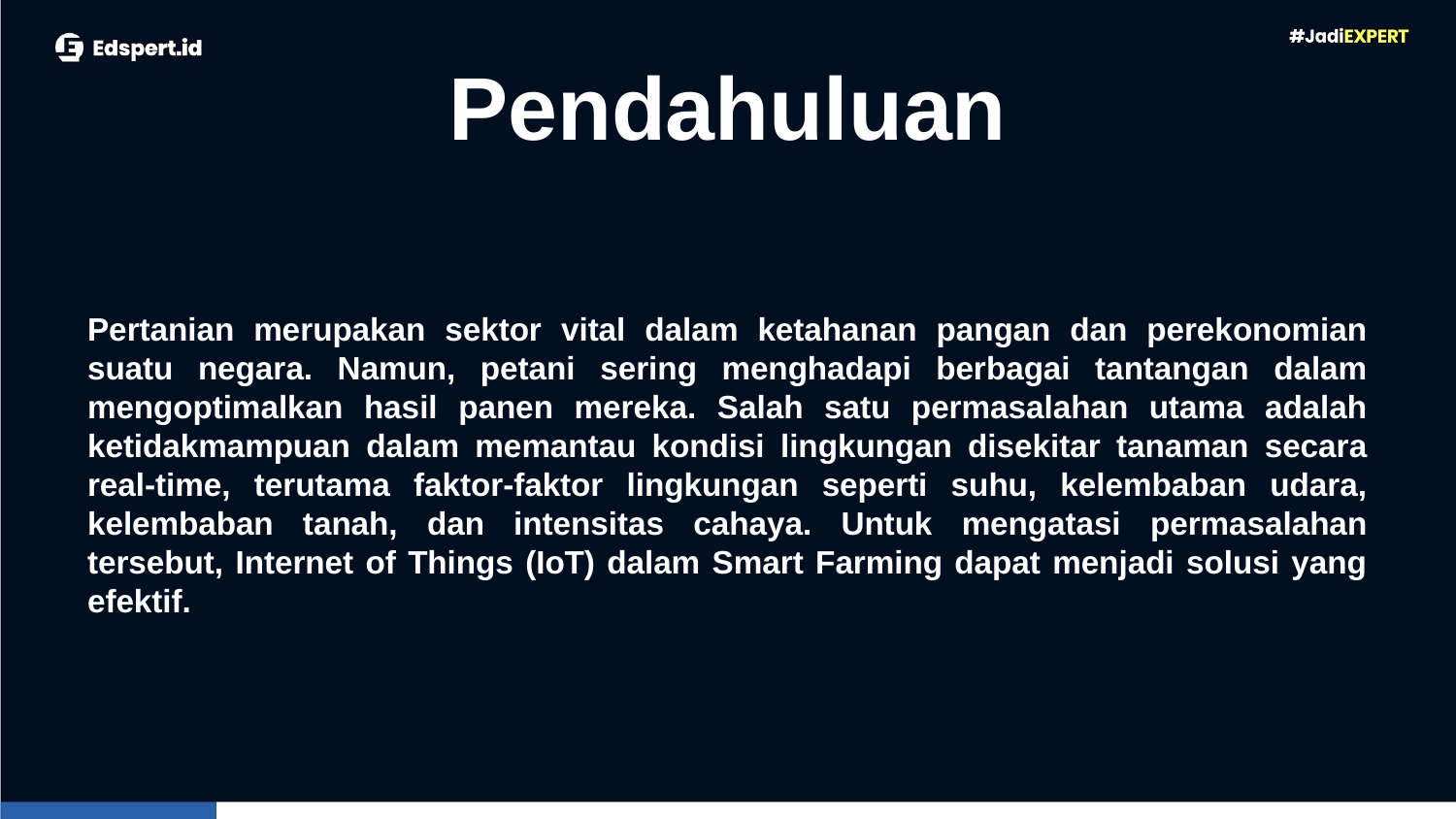

Pendahuluan
Pertanian merupakan sektor vital dalam ketahanan pangan dan perekonomian suatu negara. Namun, petani sering menghadapi berbagai tantangan dalam mengoptimalkan hasil panen mereka. Salah satu permasalahan utama adalah ketidakmampuan dalam memantau kondisi lingkungan disekitar tanaman secara real-time, terutama faktor-faktor lingkungan seperti suhu, kelembaban udara, kelembaban tanah, dan intensitas cahaya. Untuk mengatasi permasalahan tersebut, Internet of Things (IoT) dalam Smart Farming dapat menjadi solusi yang efektif.